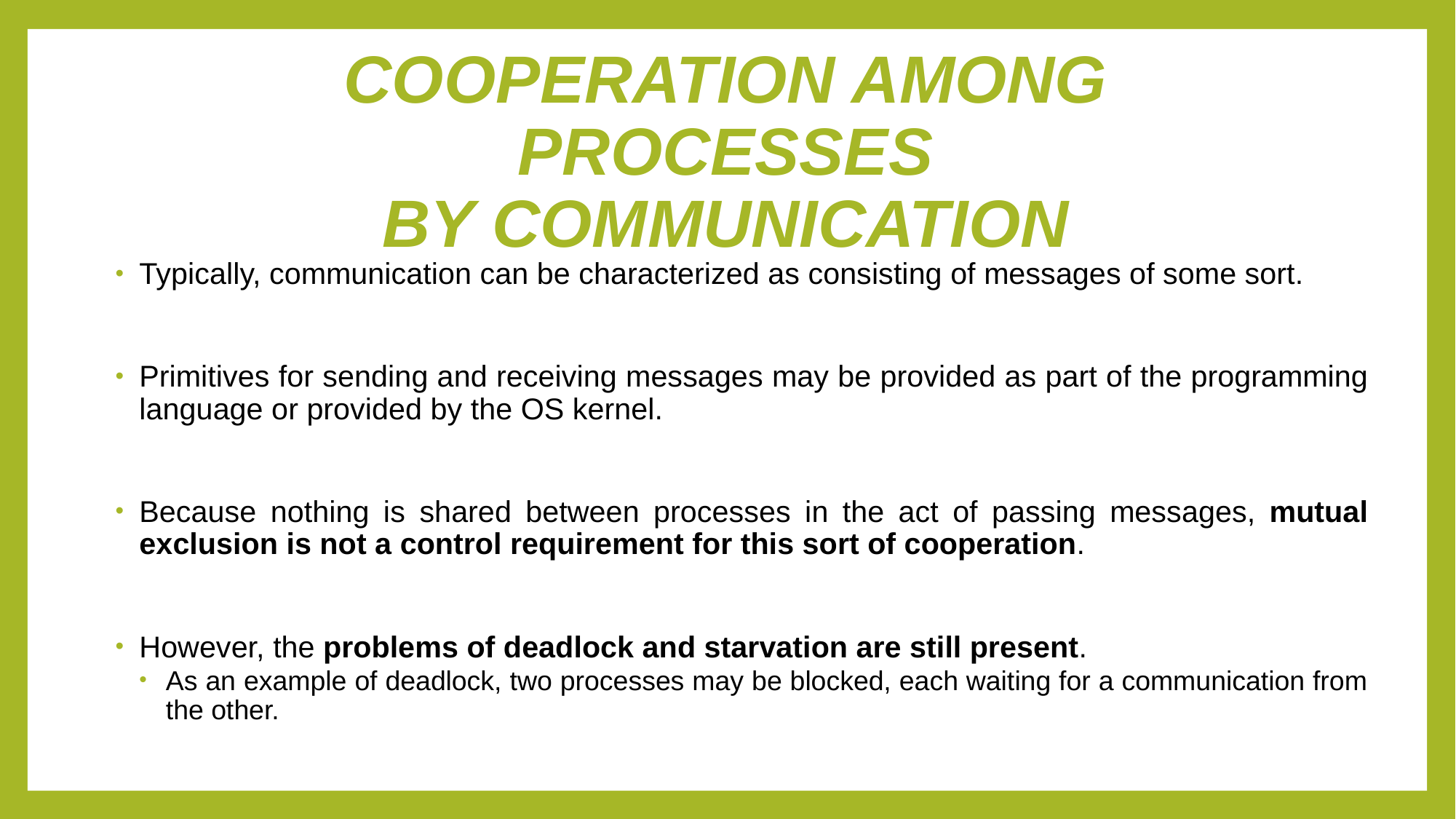

# COOPERATION AMONG PROCESSES BY COMMUNICATION
Typically, communication can be characterized as consisting of messages of some sort.

Primitives for sending and receiving messages may be provided as part of the programming language or provided by the OS kernel.

Because nothing is shared between processes in the act of passing messages, mutual exclusion is not a control requirement for this sort of cooperation.

However, the problems of deadlock and starvation are still present.
As an example of deadlock, two processes may be blocked, each waiting for a communication from the other.